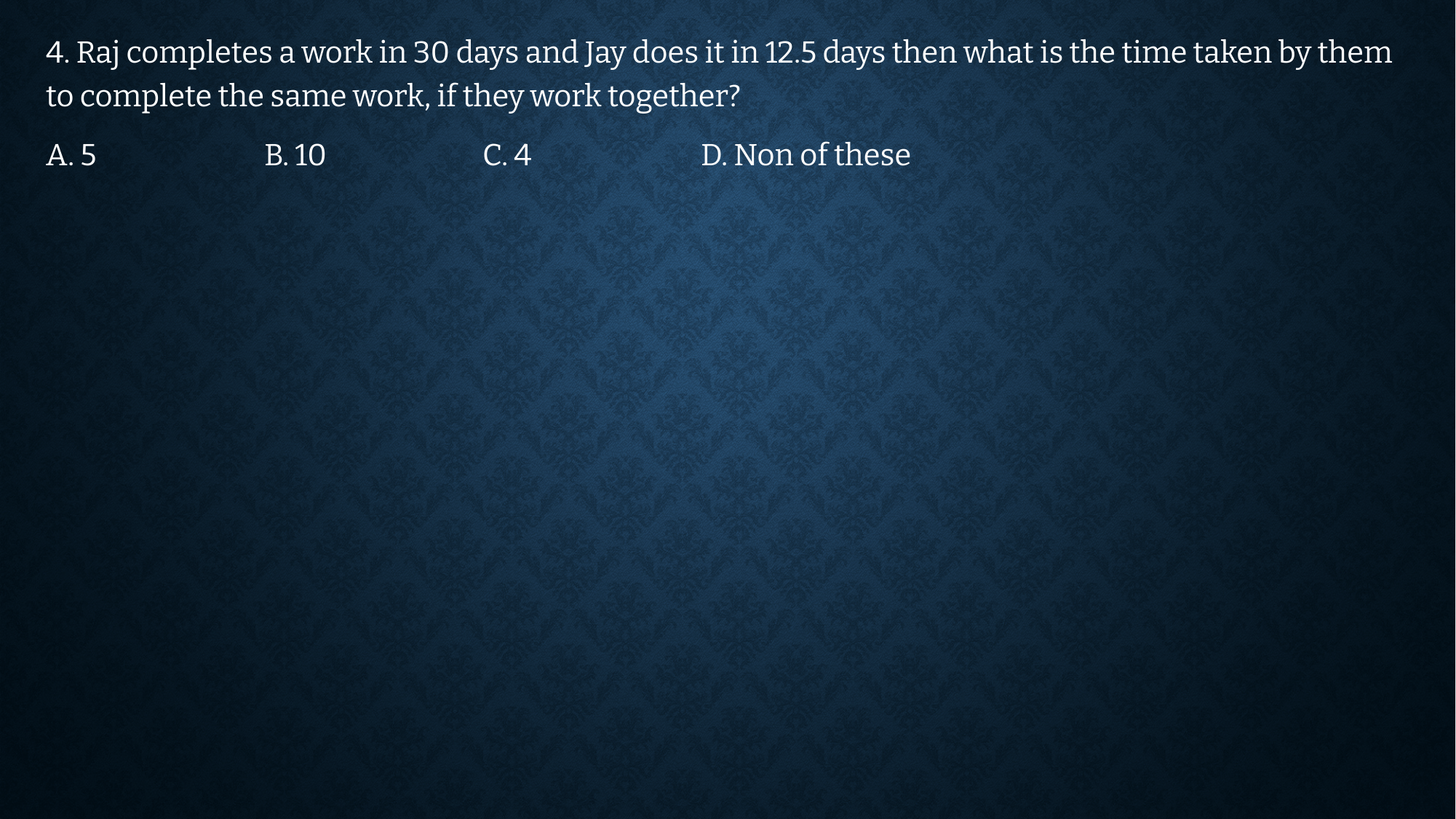

4. Raj completes a work in 30 days and Jay does it in 12.5 days then what is the time taken by them to complete the same work, if they work together?
A. 5		B. 10		C. 4		D. Non of these